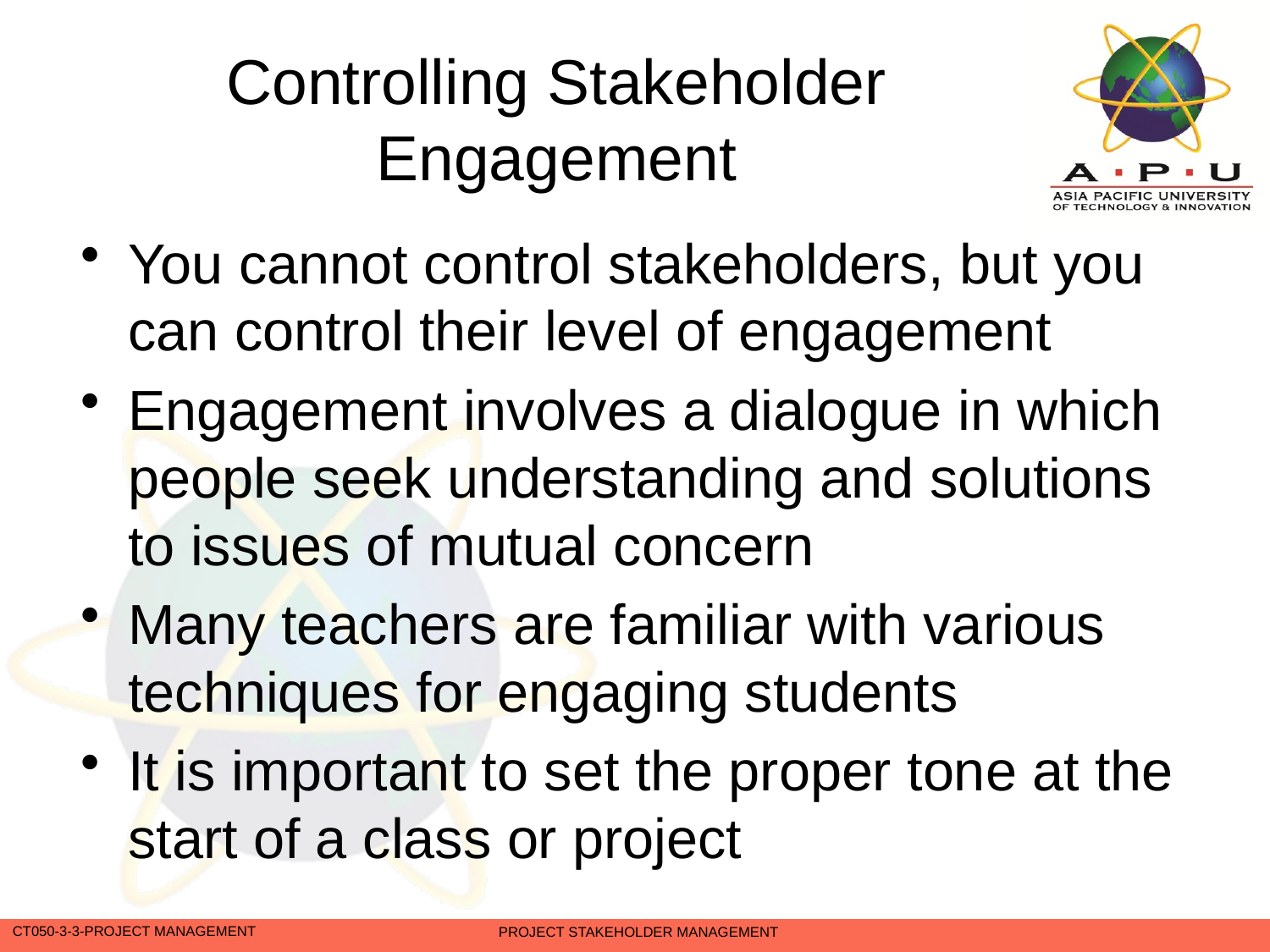

# Controlling Stakeholder Engagement
You cannot control stakeholders, but you can control their level of engagement
Engagement involves a dialogue in which people seek understanding and solutions to issues of mutual concern
Many teachers are familiar with various techniques for engaging students
It is important to set the proper tone at the start of a class or project